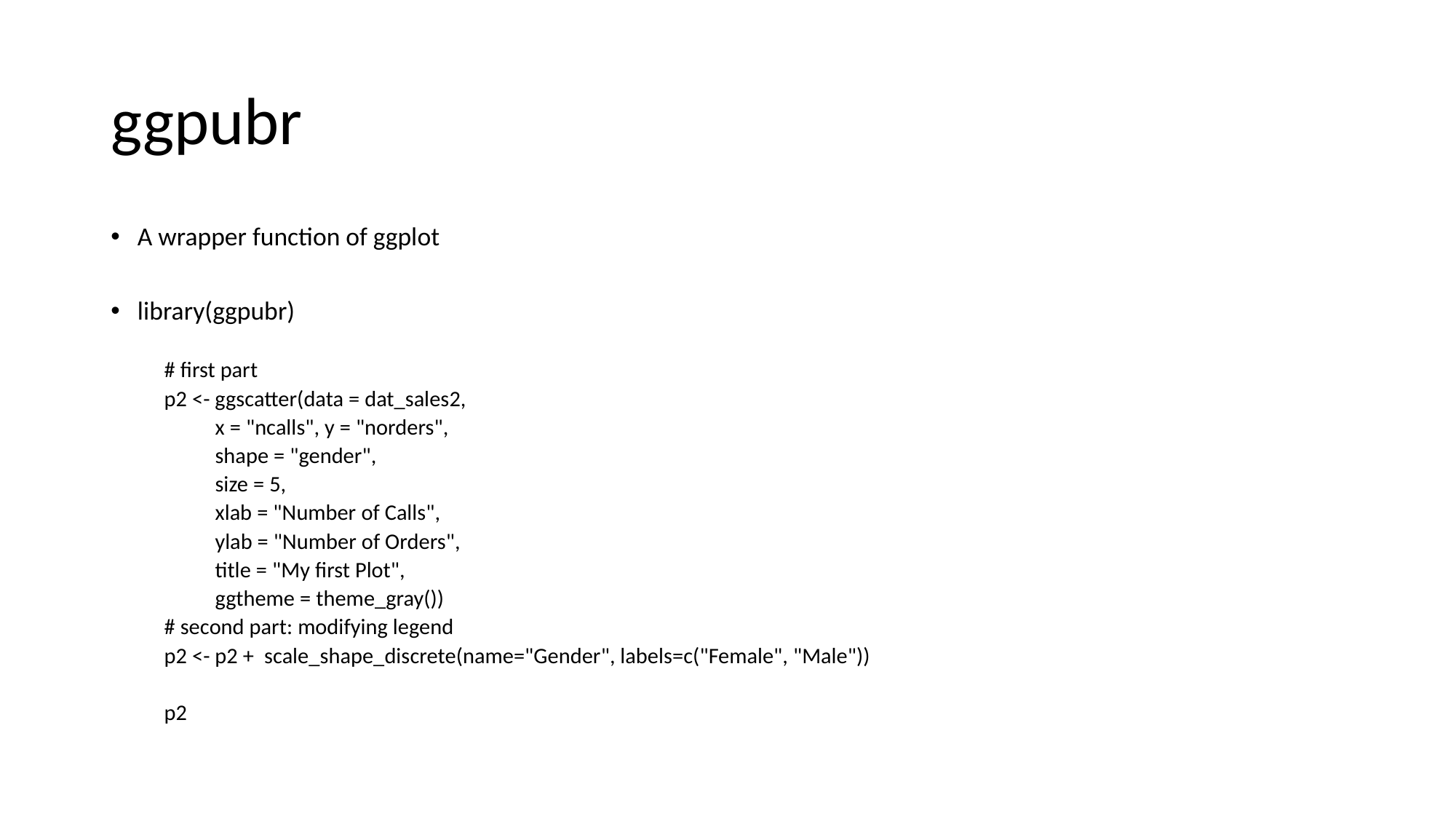

# ggpubr
A wrapper function of ggplot

library(ggpubr)

# first part
p2 <- ggscatter(data = dat_sales2,
          x = "ncalls", y = "norders",
          shape = "gender",
          size = 5,
          xlab = "Number of Calls",
          ylab = "Number of Orders",
          title = "My first Plot",
          ggtheme = theme_gray())
# second part: modifying legend
p2 <- p2 +  scale_shape_discrete(name="Gender", labels=c("Female", "Male"))

p2